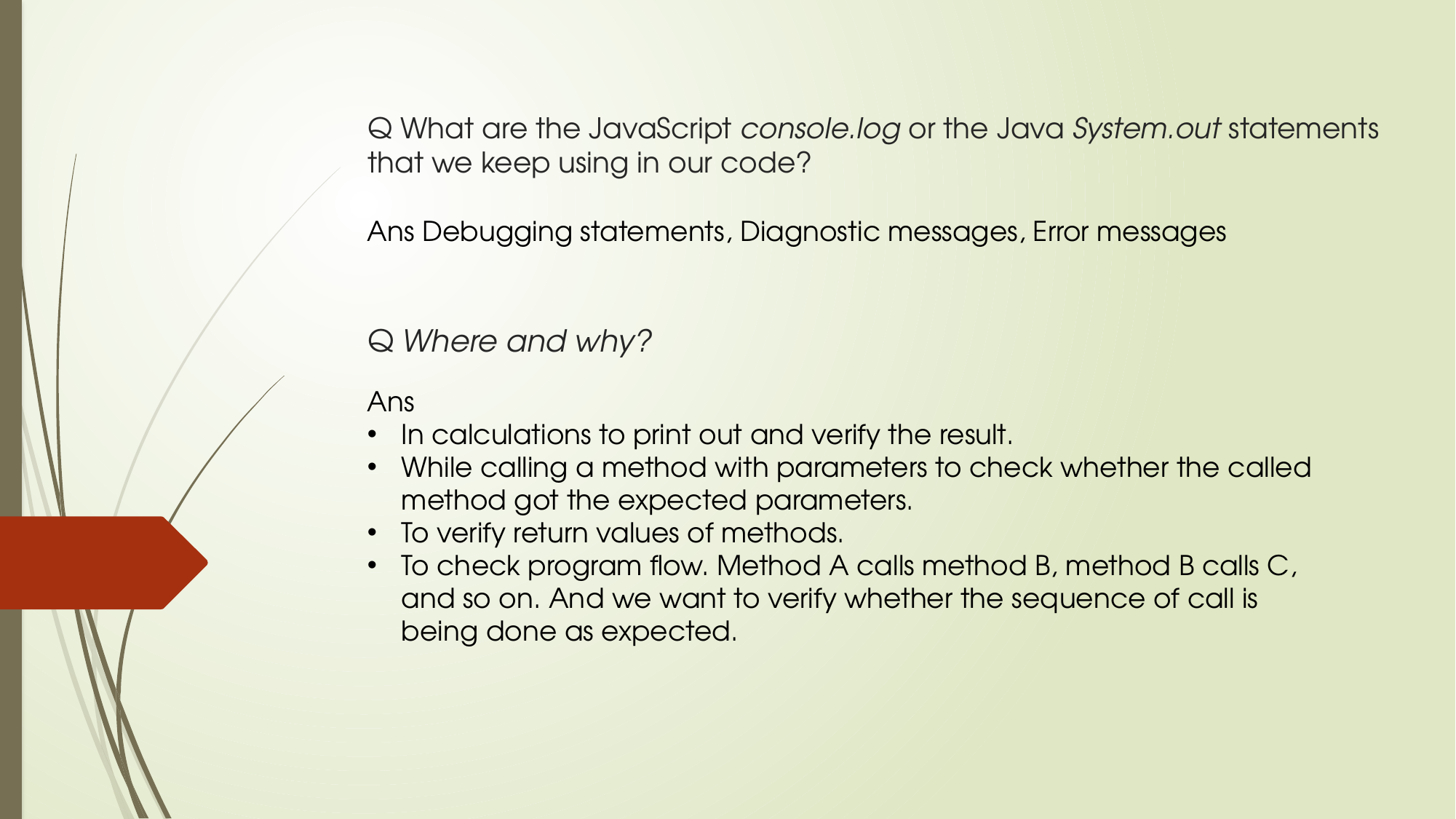

# Q What are the JavaScript console.log or the Java System.out statements that we keep using in our code?
Ans Debugging statements, Diagnostic messages, Error messages
Q Where and why?

Ans
In calculations to print out and verify the result.
While calling a method with parameters to check whether the called method got the expected parameters.
To verify return values of methods.
To check program flow. Method A calls method B, method B calls C, and so on. And we want to verify whether the sequence of call is being done as expected.